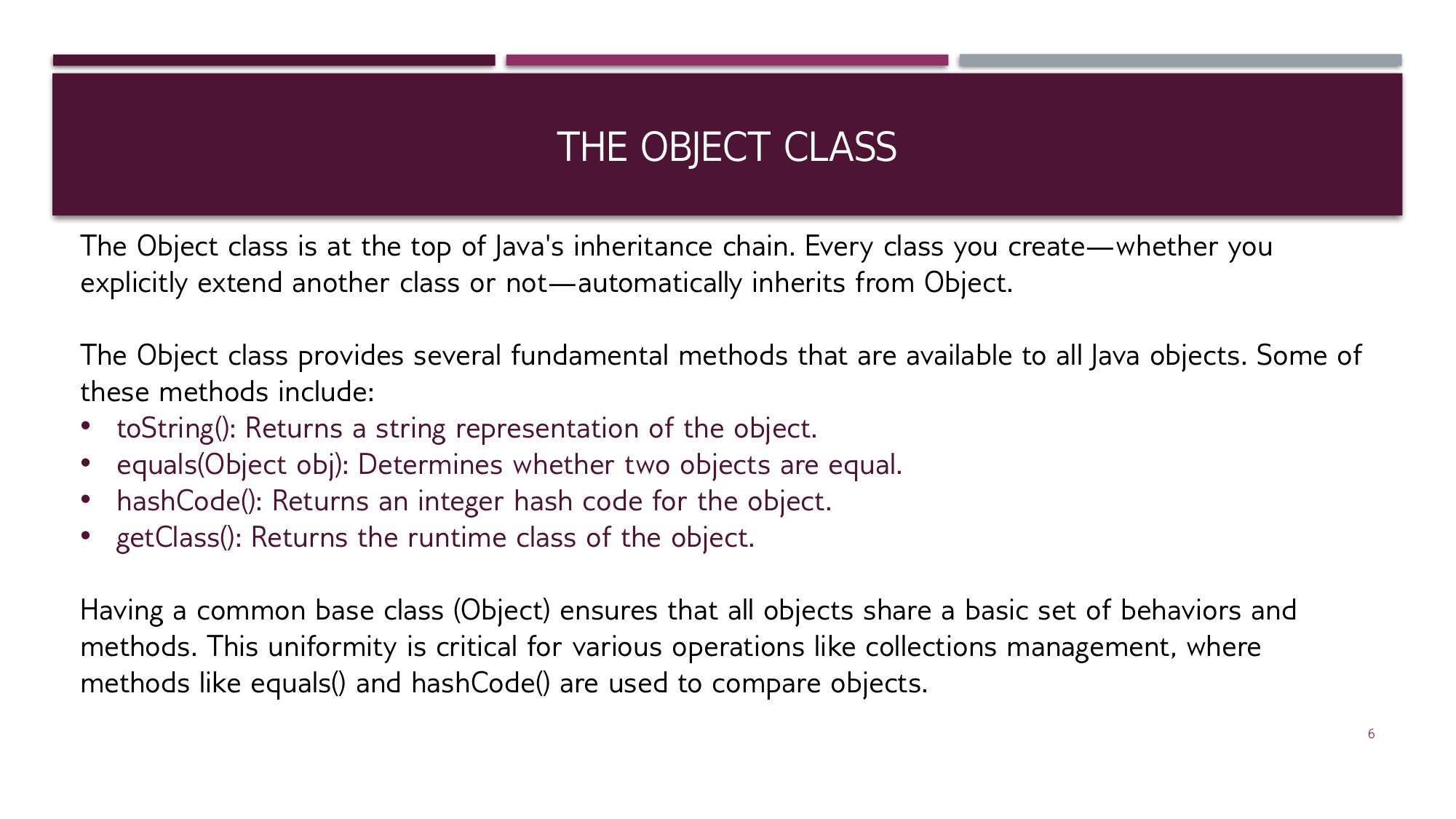

# the Object Class
The Object class is at the top of Java's inheritance chain. Every class you create—whether you explicitly extend another class or not—automatically inherits from Object.

The Object class provides several fundamental methods that are available to all Java objects. Some of these methods include:
toString(): Returns a string representation of the object.
equals(Object obj): Determines whether two objects are equal.
hashCode(): Returns an integer hash code for the object.
getClass(): Returns the runtime class of the object.

Having a common base class (Object) ensures that all objects share a basic set of behaviors and methods. This uniformity is critical for various operations like collections management, where methods like equals() and hashCode() are used to compare objects.
6